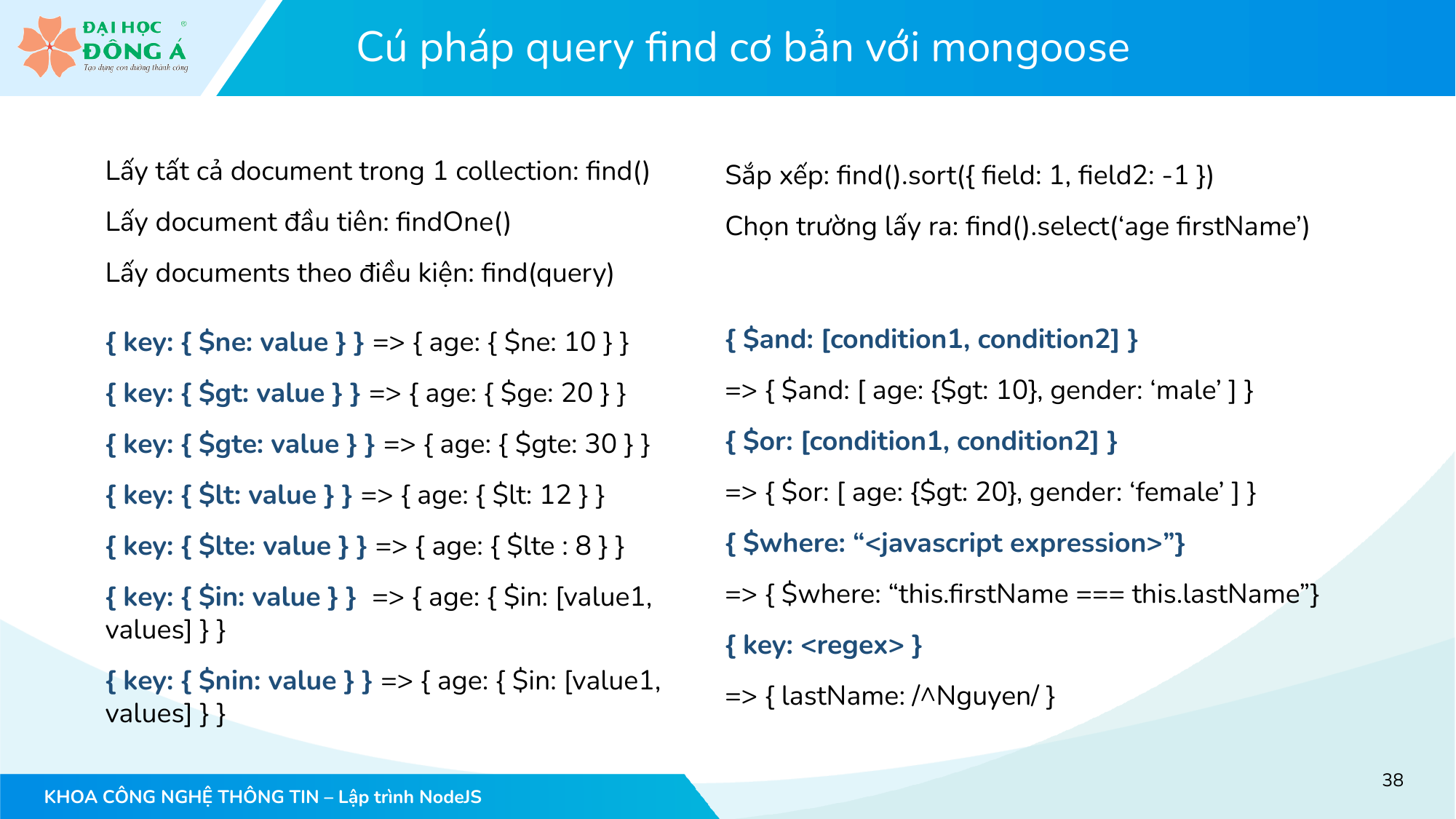

# Cú pháp query find cơ bản với mongoose
Lấy tất cả document trong 1 collection: find()
Lấy document đầu tiên: findOne()
Lấy documents theo điều kiện: find(query)
Sắp xếp: find().sort({ field: 1, field2: -1 })
Chọn trường lấy ra: find().select(‘age firstName’)
{ $and: [condition1, condition2] }
=> { $and: [ age: {$gt: 10}, gender: ‘male’ ] }
{ $or: [condition1, condition2] }
=> { $or: [ age: {$gt: 20}, gender: ‘female’ ] }
{ $where: “<javascript expression>”}
=> { $where: “this.firstName === this.lastName”}
{ key: <regex> }
=> { lastName: /^Nguyen/ }
{ key: { $ne: value } } => { age: { $ne: 10 } }
{ key: { $gt: value } } => { age: { $ge: 20 } }
{ key: { $gte: value } } => { age: { $gte: 30 } }
{ key: { $lt: value } } => { age: { $lt: 12 } }
{ key: { $lte: value } } => { age: { $lte : 8 } }
{ key: { $in: value } }  => { age: { $in: [value1, values] } }
{ key: { $nin: value } } => { age: { $in: [value1, values] } }
38
KHOA CÔNG NGHỆ THÔNG TIN – Lập trình NodeJS